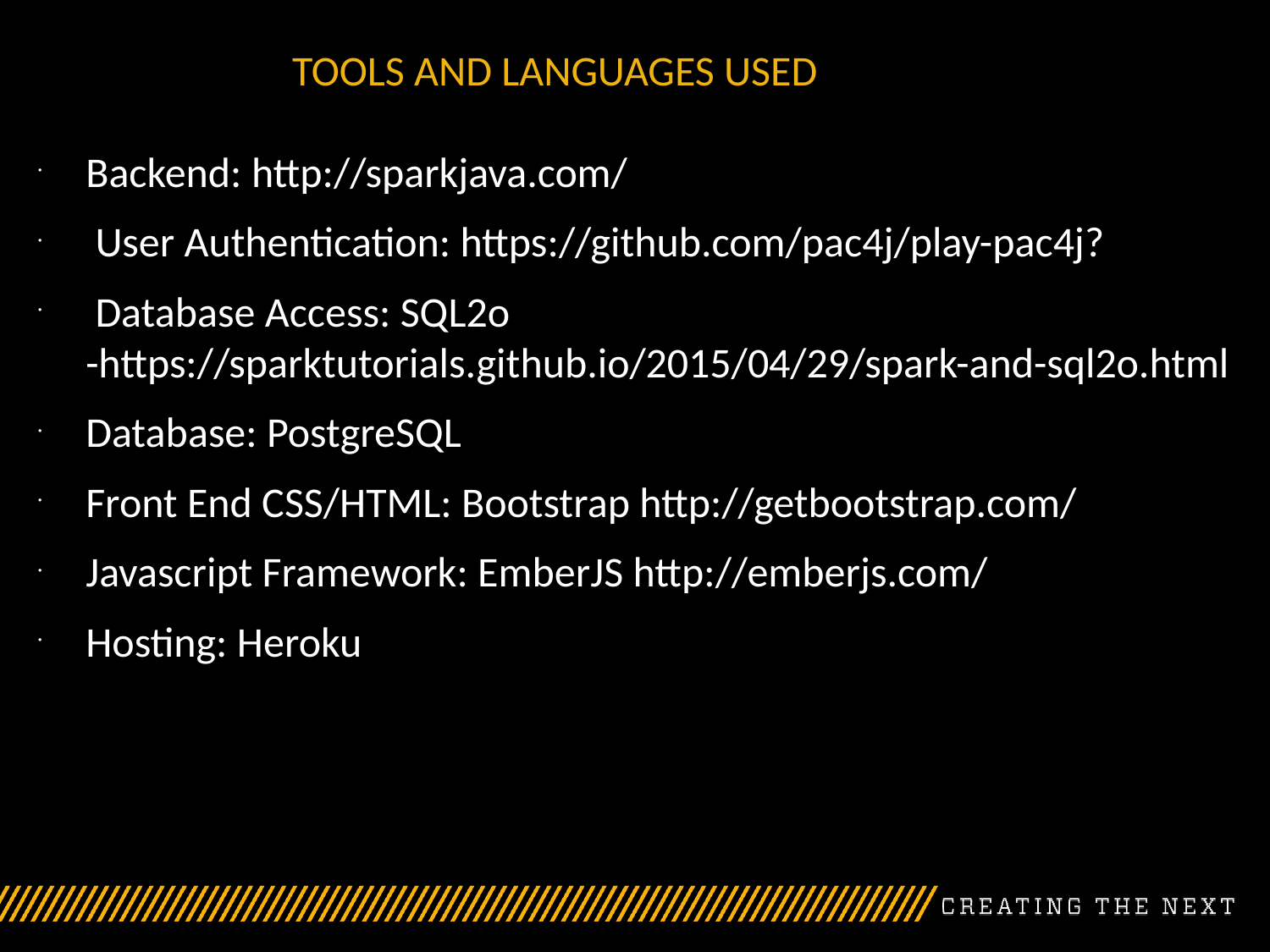

# TOOLS AND LANGUAGES USED
Backend: http://sparkjava.com/
 User Authentication: https://github.com/pac4j/play-pac4j?
 Database Access: SQL2o -https://sparktutorials.github.io/2015/04/29/spark-and-sql2o.html
Database: PostgreSQL
Front End CSS/HTML: Bootstrap http://getbootstrap.com/
Javascript Framework: EmberJS http://emberjs.com/
Hosting: Heroku